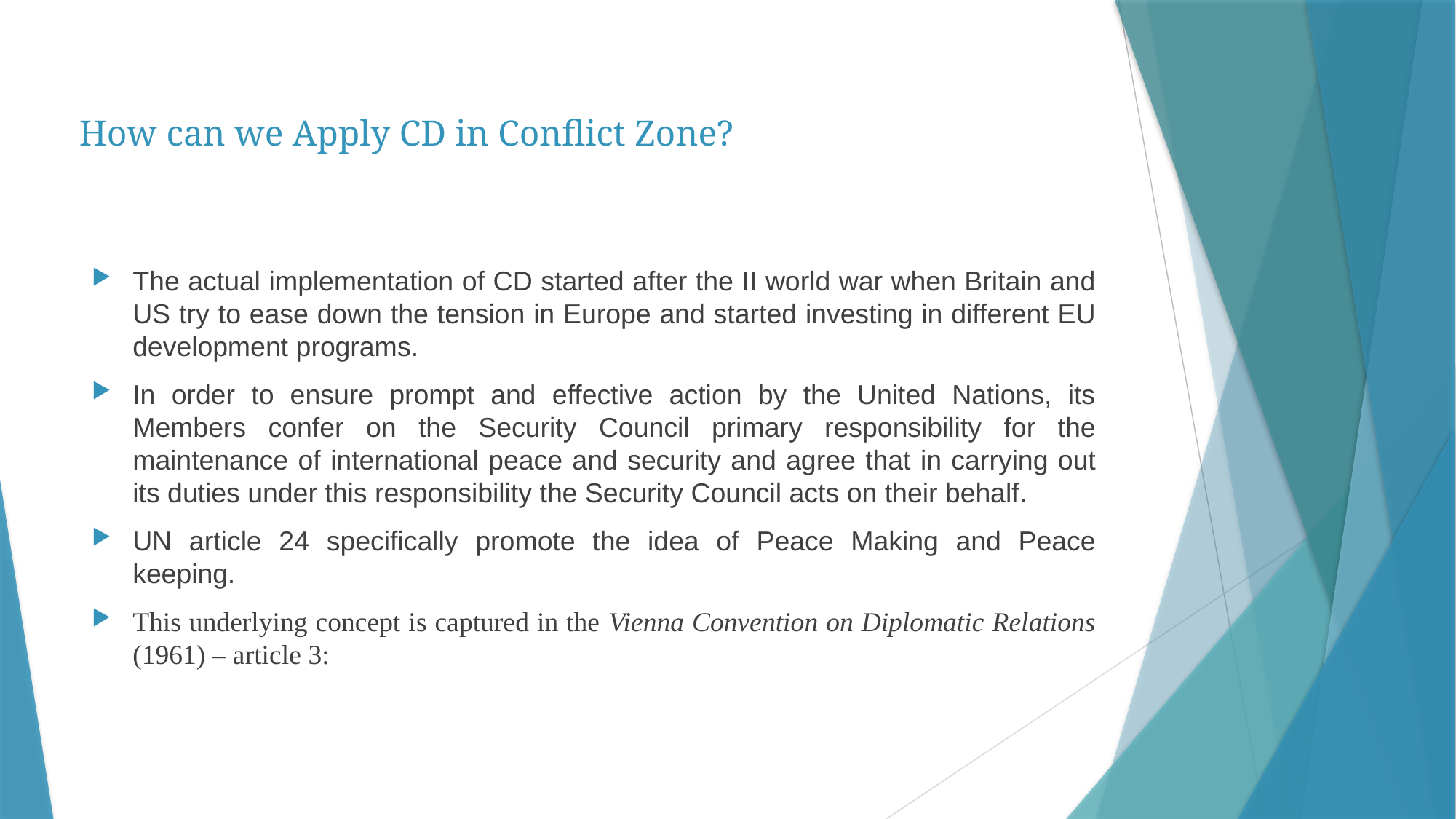

# How can we Apply CD in Conflict Zone?
The actual implementation of CD started after the II world war when Britain and US try to ease down the tension in Europe and started investing in different EU development programs.
In order to ensure prompt and effective action by the United Nations, its Members confer on the Security Council primary responsibility for the maintenance of international peace and security and agree that in carrying out its duties under this responsibility the Security Council acts on their behalf.
UN article 24 specifically promote the idea of Peace Making and Peace keeping.
This underlying concept is captured in the Vienna Convention on Diplomatic Relations (1961) – article 3: